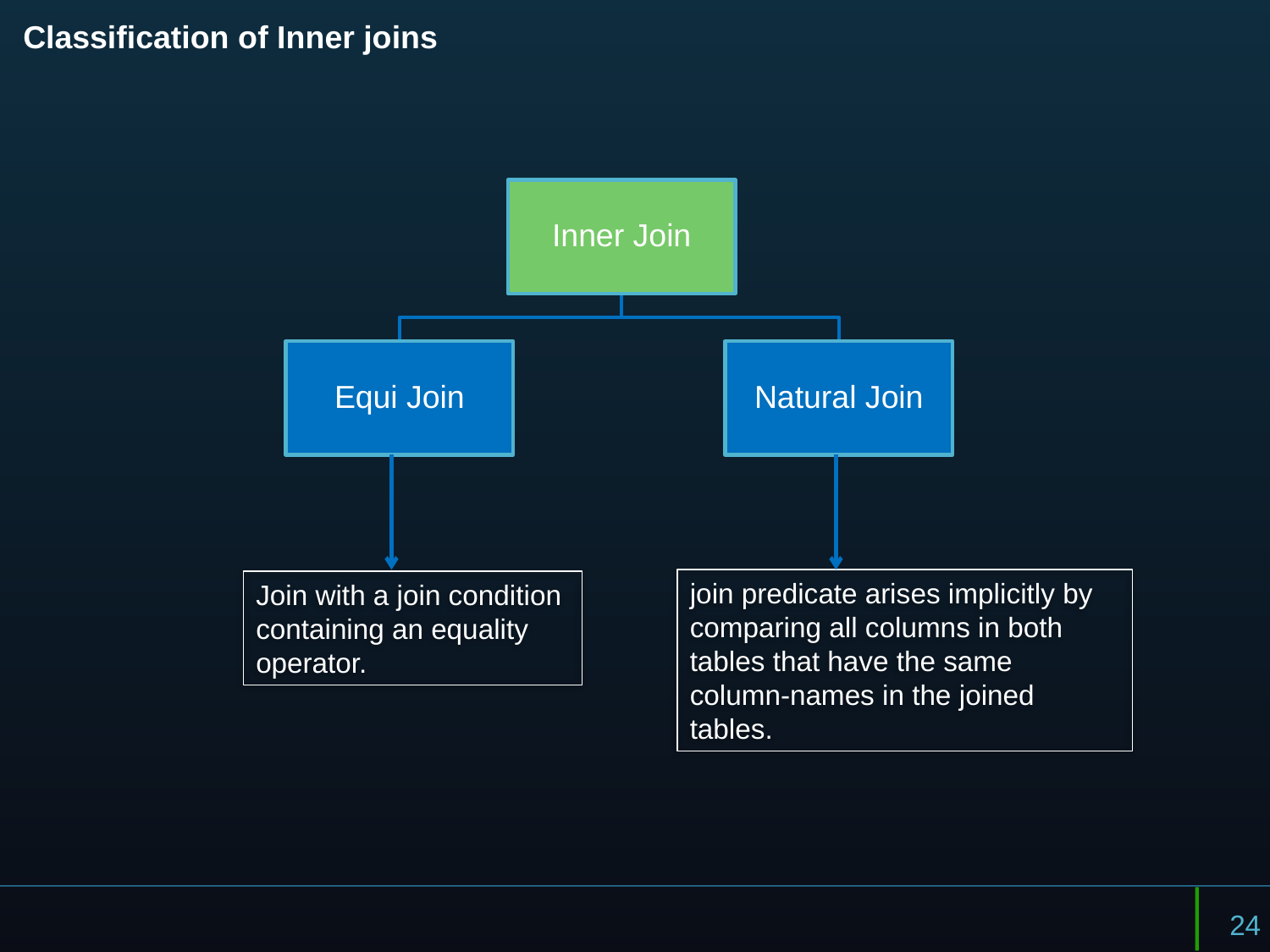

Classification of Inner joins
Inner Join

Equi Join
Natural Join
join predicate arises implicitly by comparing all columns in both tables that have the same column-names in the joined tables.
Join with a join condition containing an equality operator.
24